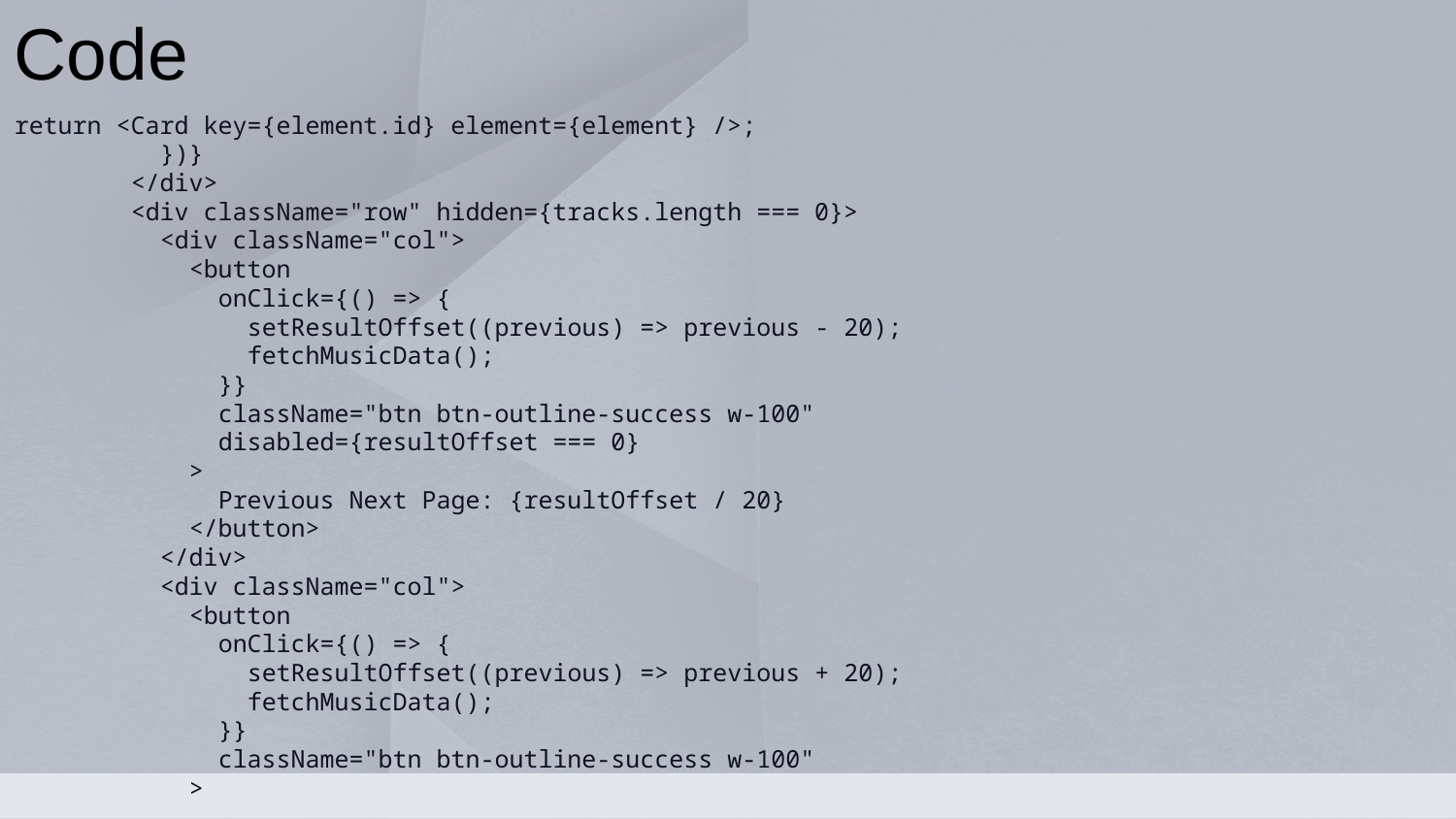

Code
return <Card key={element.id} element={element} />;
          })}
        </div>
        <div className="row" hidden={tracks.length === 0}>
          <div className="col">
            <button
              onClick={() => {
                setResultOffset((previous) => previous - 20);
                fetchMusicData();
              }}
              className="btn btn-outline-success w-100"
              disabled={resultOffset === 0}
            >
              Previous Next Page: {resultOffset / 20}
            </button>
          </div>
          <div className="col">
            <button
              onClick={() => {
                setResultOffset((previous) => previous + 20);
                fetchMusicData();
              }}
              className="btn btn-outline-success w-100"
            >